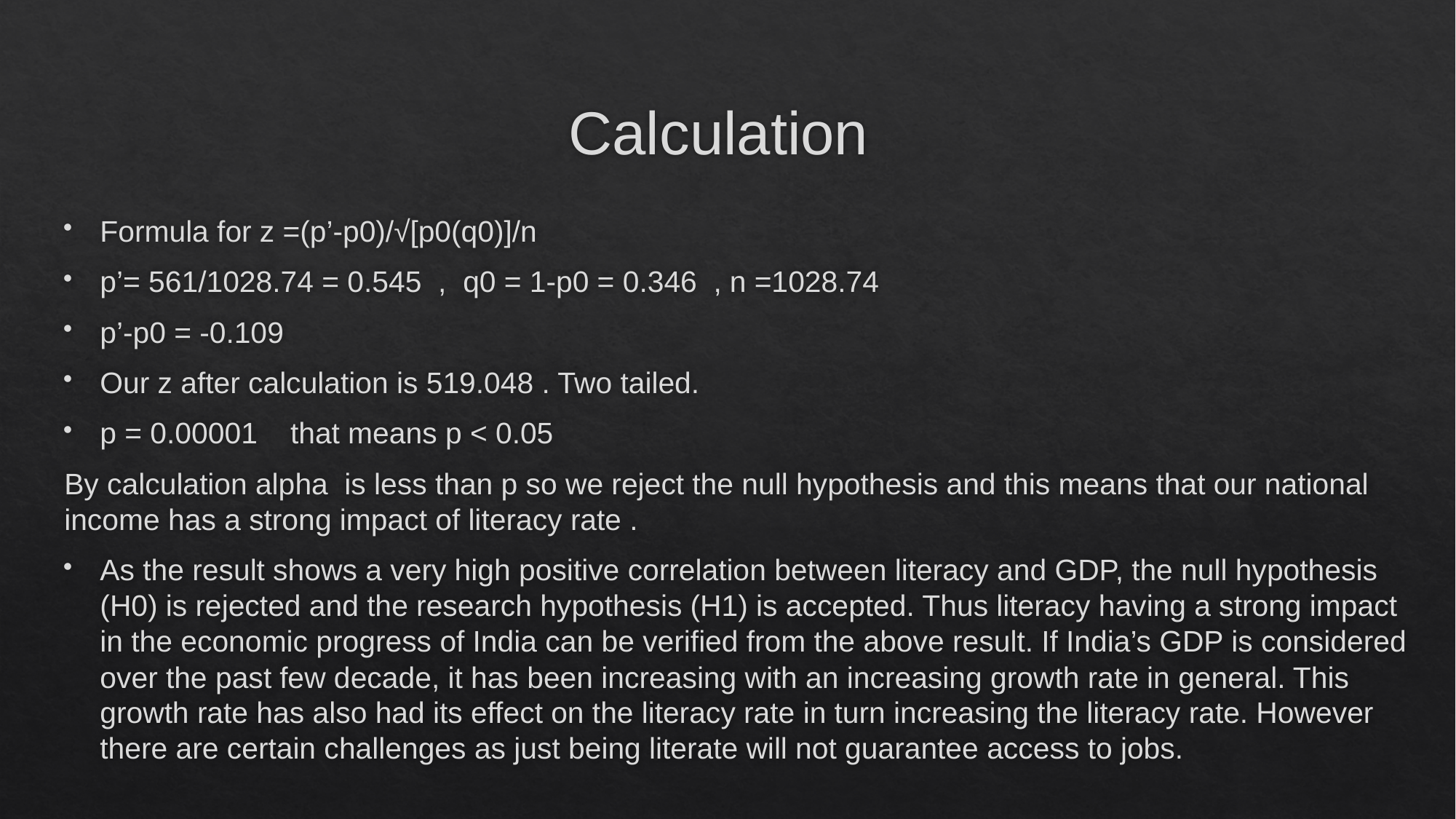

# Calculation
Formula for z =(p’-p0)/√[p0(q0)]/n
p’= 561/1028.74 = 0.545  ,  q0 = 1-p0 = 0.346  , n =1028.74
p’-p0 = -0.109
Our z after calculation is 519.048 . Two tailed.
p = 0.00001    that means p < 0.05
By calculation alpha  is less than p so we reject the null hypothesis and this means that our national income has a strong impact of literacy rate .
As the result shows a very high positive correlation between literacy and GDP, the null hypothesis (H0) is rejected and the research hypothesis (H1) is accepted. Thus literacy having a strong impact in the economic progress of India can be verified from the above result. If India’s GDP is considered over the past few decade, it has been increasing with an increasing growth rate in general. This growth rate has also had its effect on the literacy rate in turn increasing the literacy rate. However there are certain challenges as just being literate will not guarantee access to jobs.